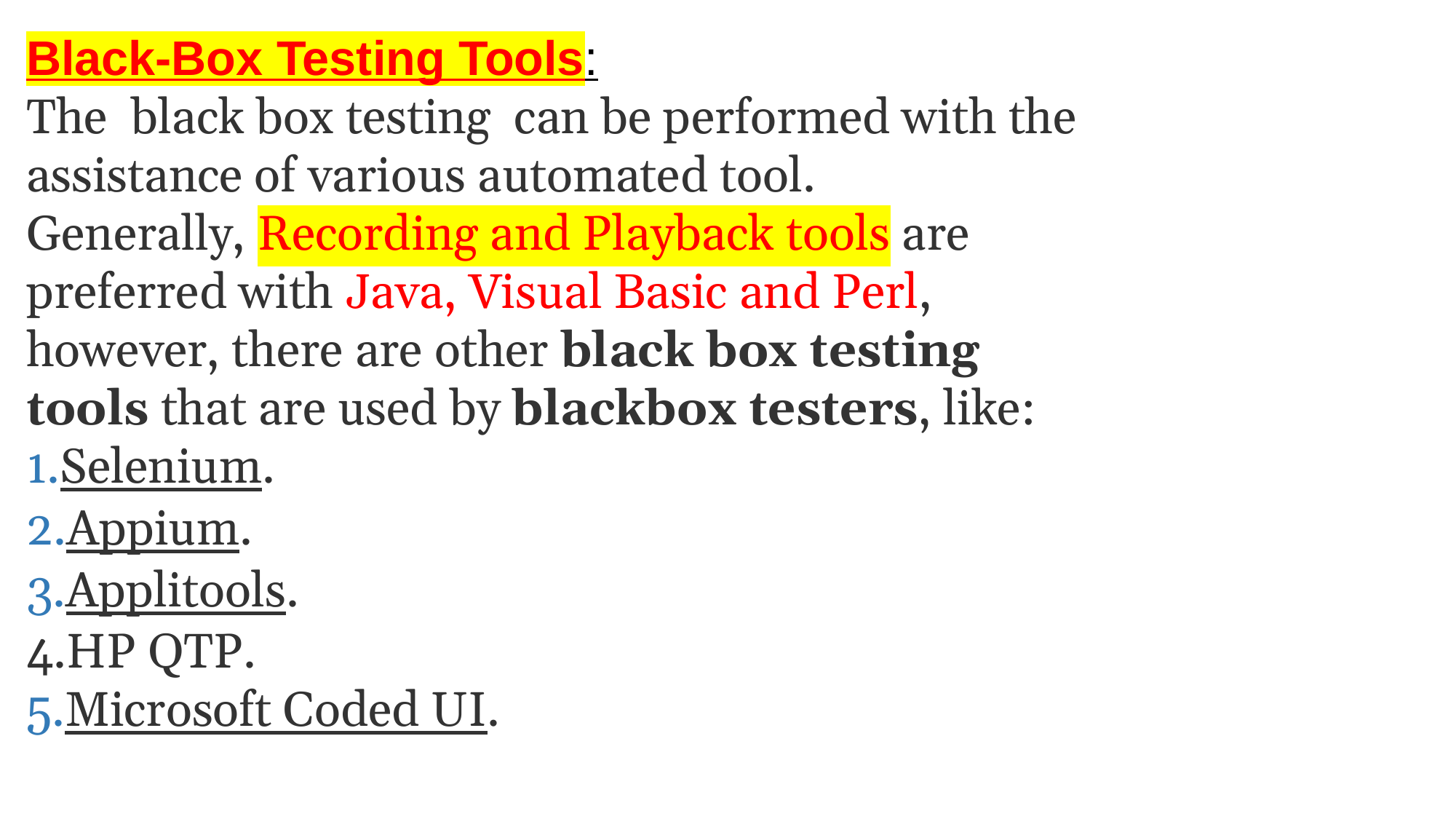

Black-Box Testing Tools:
The  black box testing  can be performed with the assistance of various automated tool.
Generally, Recording and Playback tools are preferred with Java, Visual Basic and Perl, however, there are other black box testing tools that are used by blackbox testers, like:
Selenium.
Appium.
Applitools.
HP QTP.
Microsoft Coded UI.